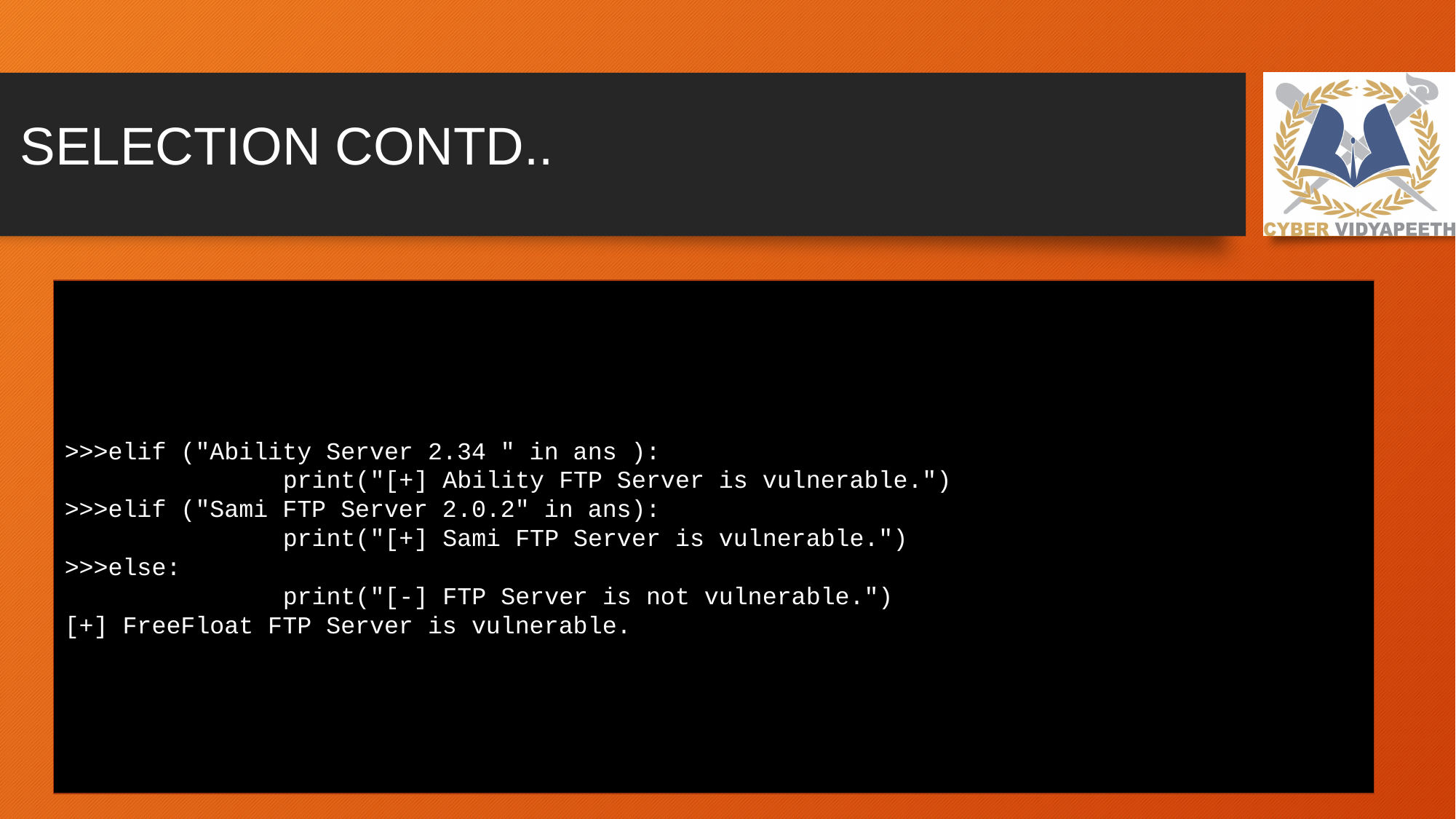

# SELECTION CONTD..

>>>elif ("Ability Server 2.34 " in ans ):
		print("[+] Ability FTP Server is vulnerable.")
>>>elif ("Sami FTP Server 2.0.2" in ans):
		print("[+] Sami FTP Server is vulnerable.")
>>>else:
		print("[-] FTP Server is not vulnerable.")
[+] FreeFloat FTP Server is vulnerable.